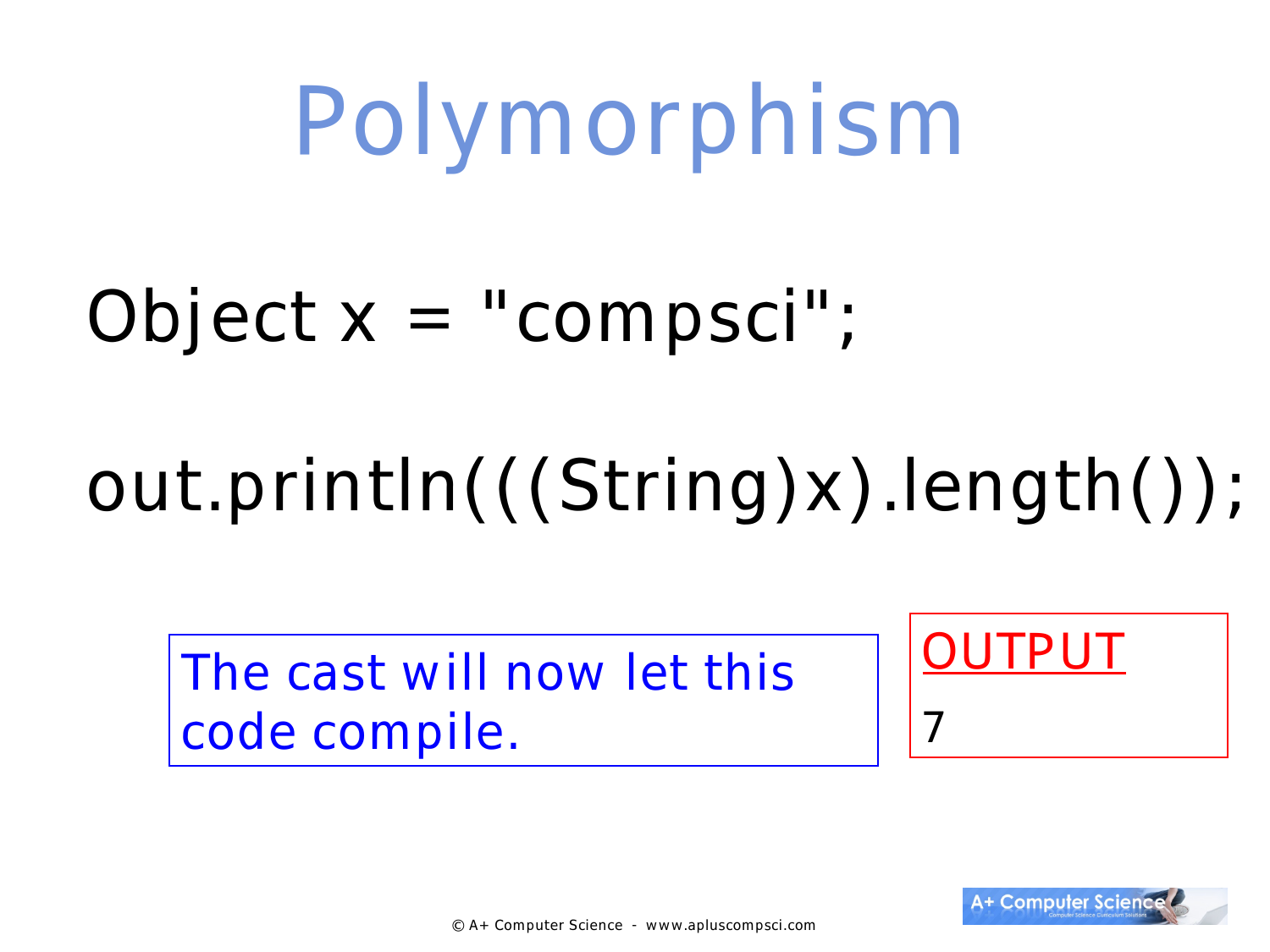

Polymorphism
Object x = "compsci";

out.println(((String)x).length());

OUTPUT
7
The cast will now let this code compile.

© A+ Computer Science  -  www.apluscompsci.com